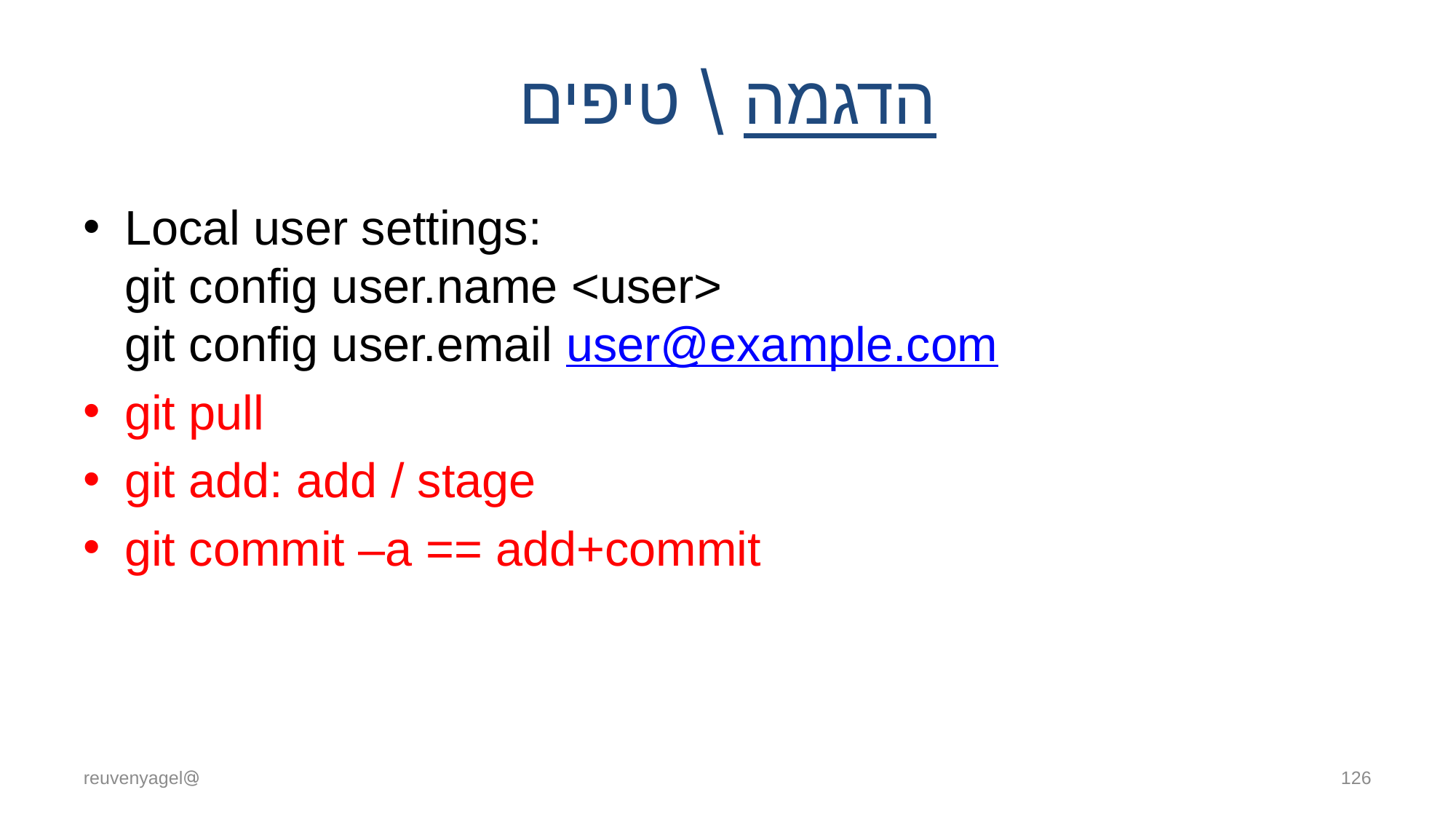

# הדגמה \ טיפים
Local user settings:
git config user.name <user>
git config user.email user@example.com
git pull
git add: add / stage
git commit –a == add+commit
@reuvenyagel
126